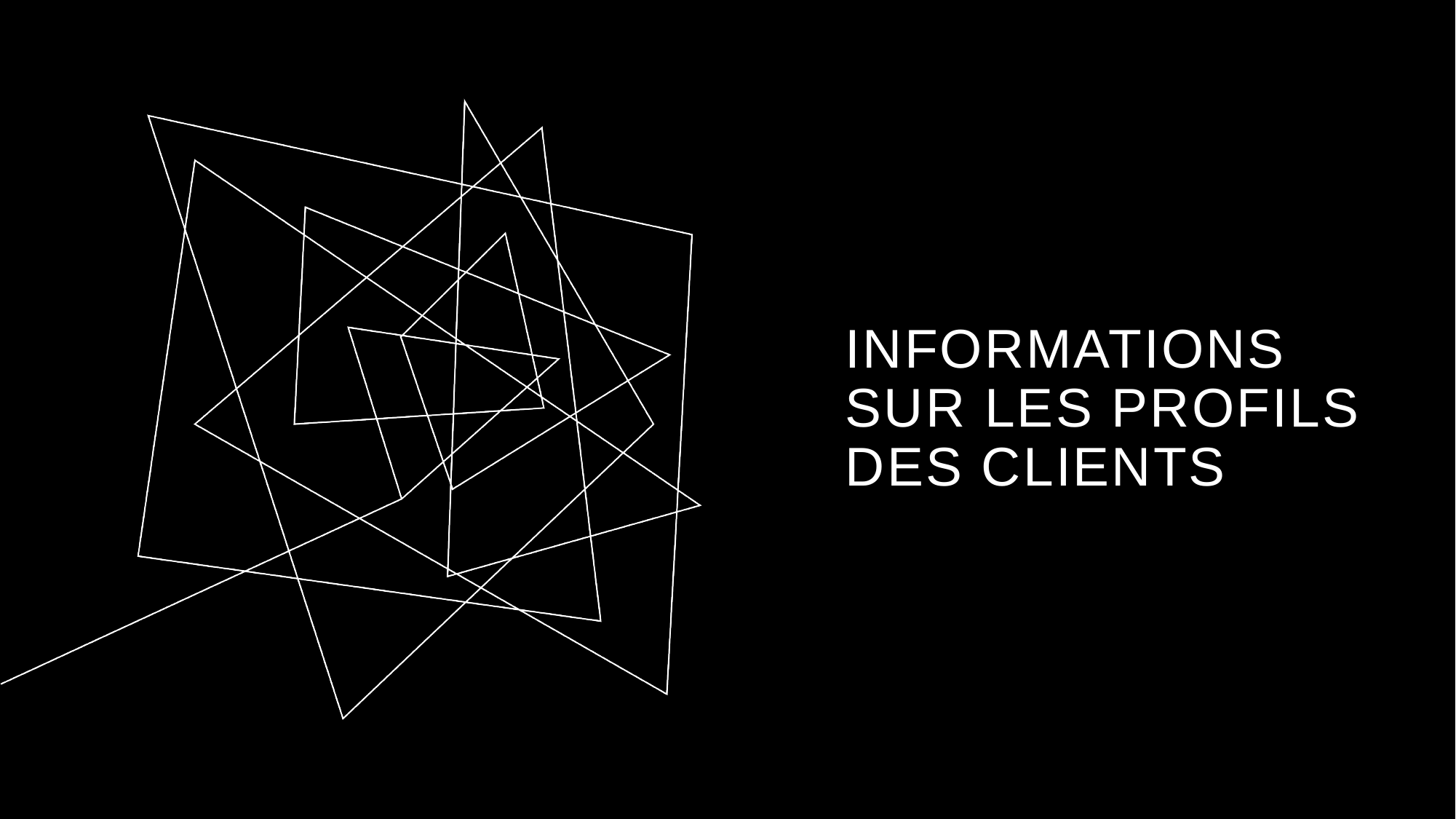

# Informations sur les profils des clients